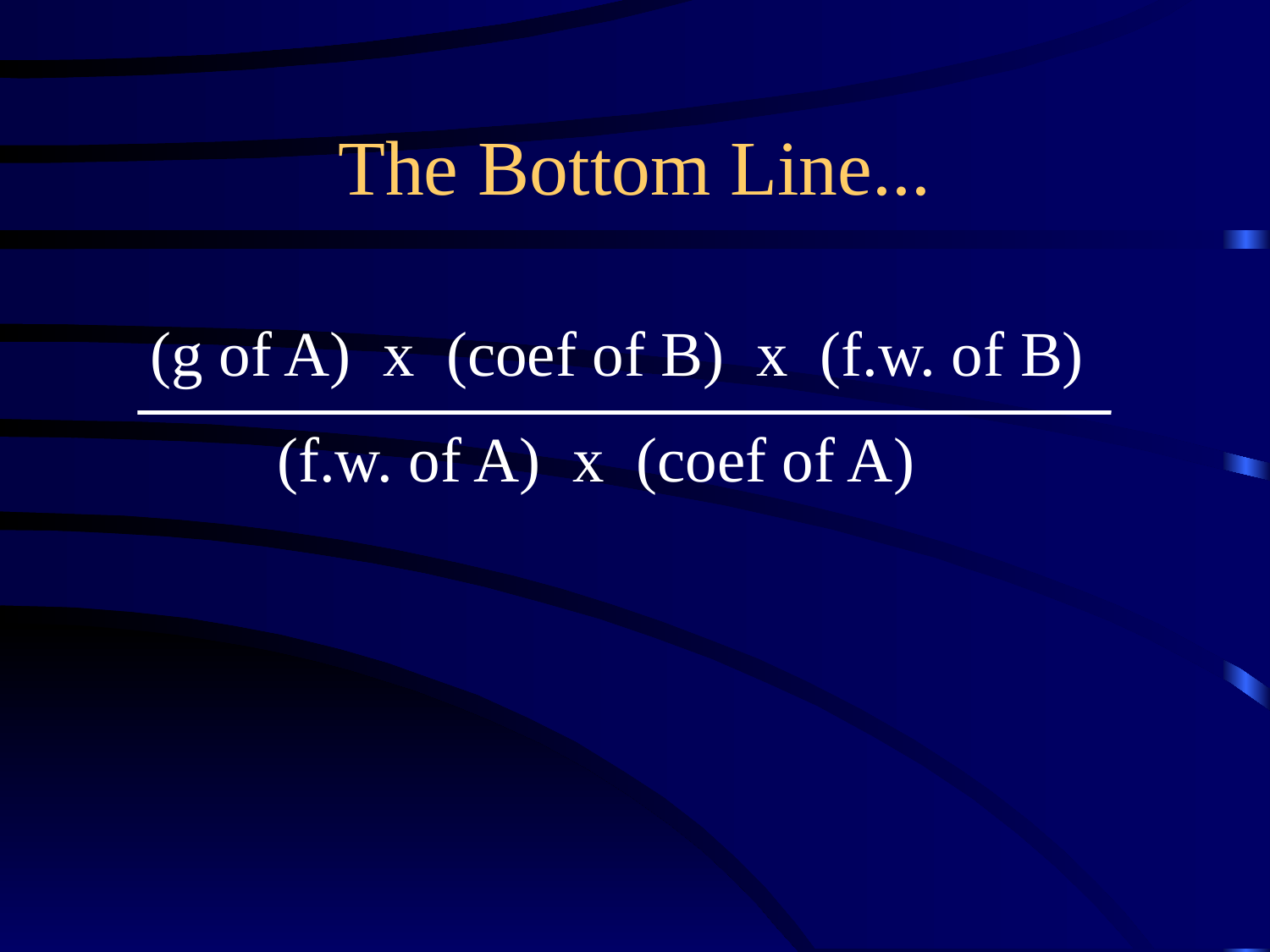

The Bottom Line...
(g of A)  x  (coef of B)  x  (f.w. of B)

(f.w. of A)  x  (coef of A)